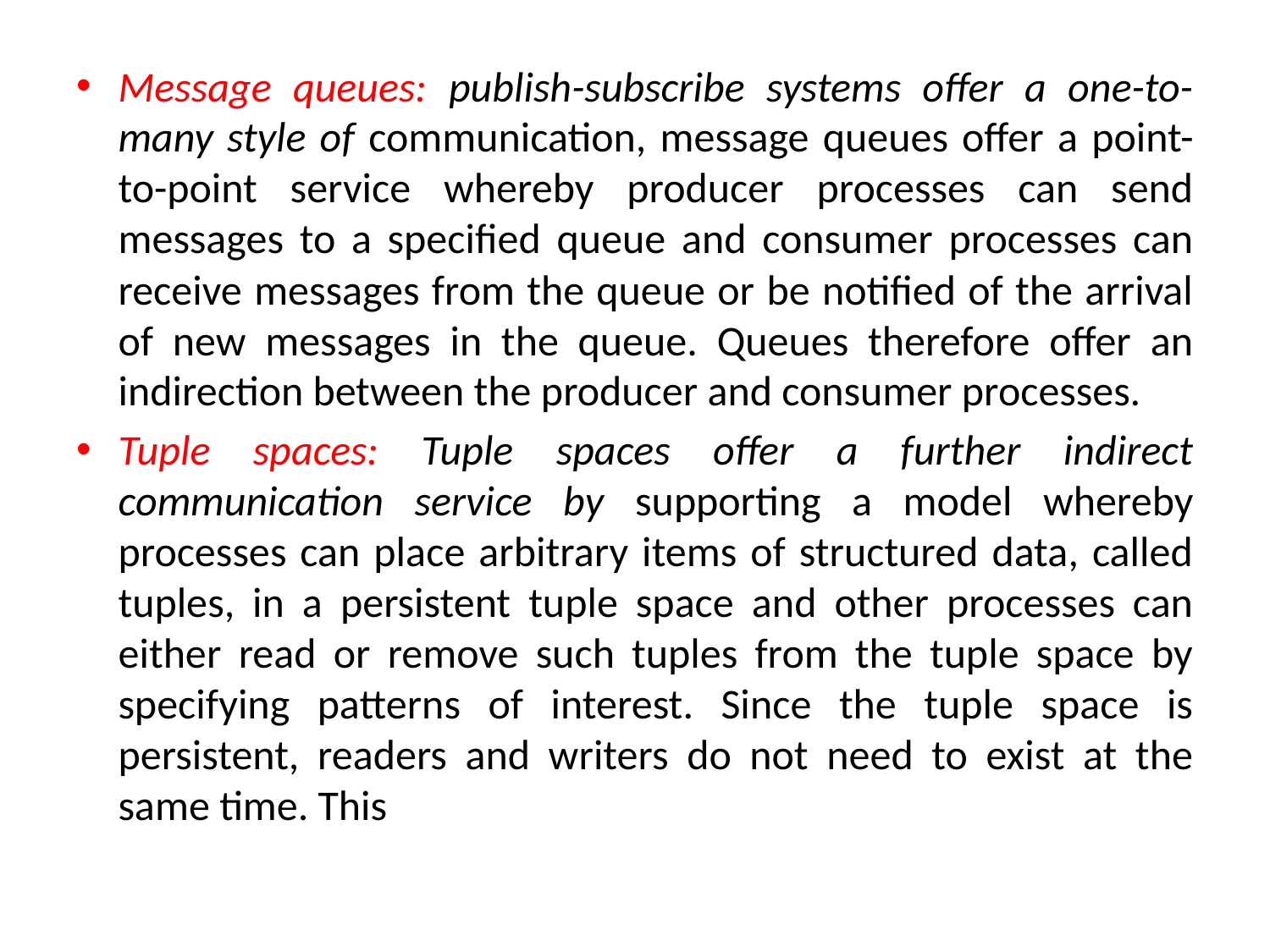

Message queues: publish-subscribe systems offer a one-to-many style of communication, message queues offer a point-to-point service whereby producer processes can send messages to a specified queue and consumer processes can receive messages from the queue or be notified of the arrival of new messages in the queue. Queues therefore offer an indirection between the producer and consumer processes.
Tuple spaces: Tuple spaces offer a further indirect communication service by supporting a model whereby processes can place arbitrary items of structured data, called tuples, in a persistent tuple space and other processes can either read or remove such tuples from the tuple space by specifying patterns of interest. Since the tuple space is persistent, readers and writers do not need to exist at the same time. This